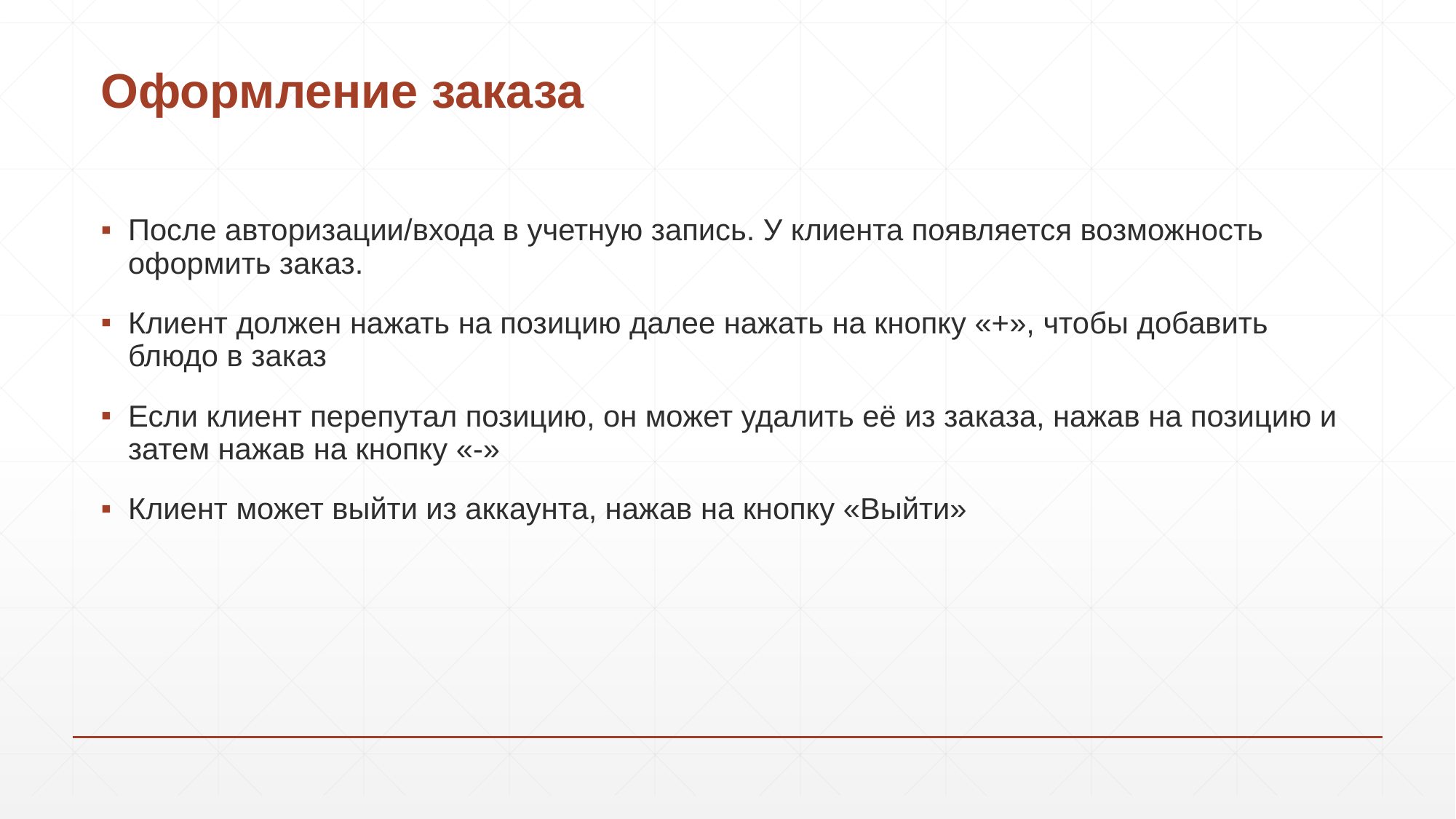

# Оформление заказа
После авторизации/входа в учетную запись. У клиента появляется возможность оформить заказ.
Клиент должен нажать на позицию далее нажать на кнопку «+», чтобы добавить блюдо в заказ
Если клиент перепутал позицию, он может удалить её из заказа, нажав на позицию и затем нажав на кнопку «-»
Клиент может выйти из аккаунта, нажав на кнопку «Выйти»